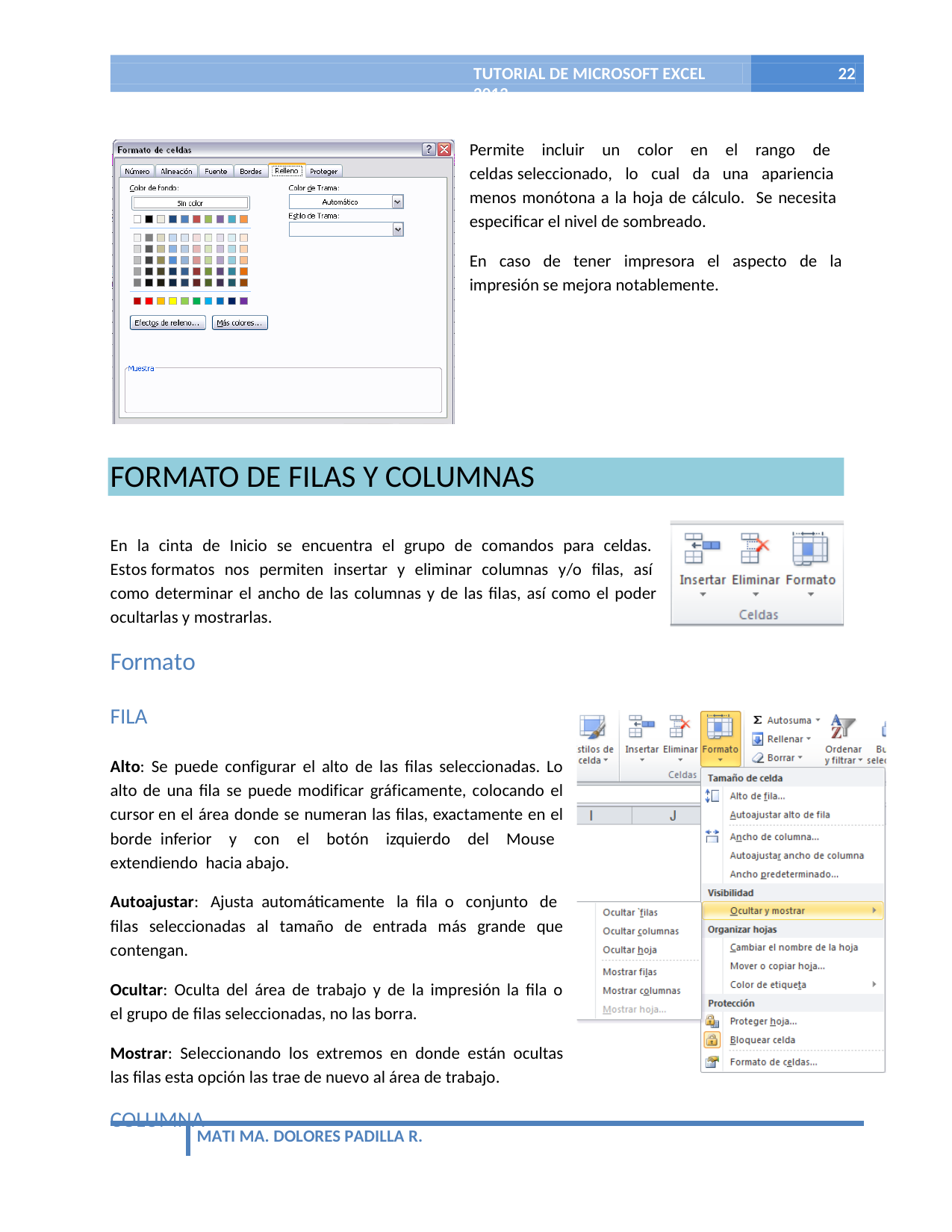

TUTORIAL DE MICROSOFT EXCEL 2013
22

Permite   incluir   un   color   en   el   rango   de   celdas seleccionado,   lo   cual   da   una   apariencia   menos monótona a la hoja de cálculo.  Se necesita  especificar el nivel de sombreado.

En caso de tener impresora el aspecto de la impresión se mejora notablemente.

FORMATO DE FILAS Y COLUMNAS

En  la  cinta  de  Inicio  se  encuentra  el  grupo  de  comandos  para  celdas.  Estos formatos  nos  permiten  insertar  y  eliminar  columnas  y/o  filas,  así  como determinar el ancho de las columnas y de las filas, así como el poder ocultarlas y mostrarlas.

Formato

FILA

Alto: Se puede configurar el alto de las filas seleccionadas. Lo alto de una fila se puede modificar gráficamente, colocando el cursor en el área donde se numeran las filas, exactamente en el borde inferior  y  con  el  botón  izquierdo  del  Mouse  extendiendo  hacia abajo.

Autoajustar:  Ajusta automáticamente  la fila o  conjunto  de  filas seleccionadas al tamaño de entrada más grande que contengan.

Ocultar: Oculta del área de trabajo y de la impresión la fila o el grupo de filas seleccionadas, no las borra.

Mostrar: Seleccionando los extremos en donde están ocultas las filas esta opción las trae de nuevo al área de trabajo.

COLUMNA

MATI MA. DOLORES PADILLA R.